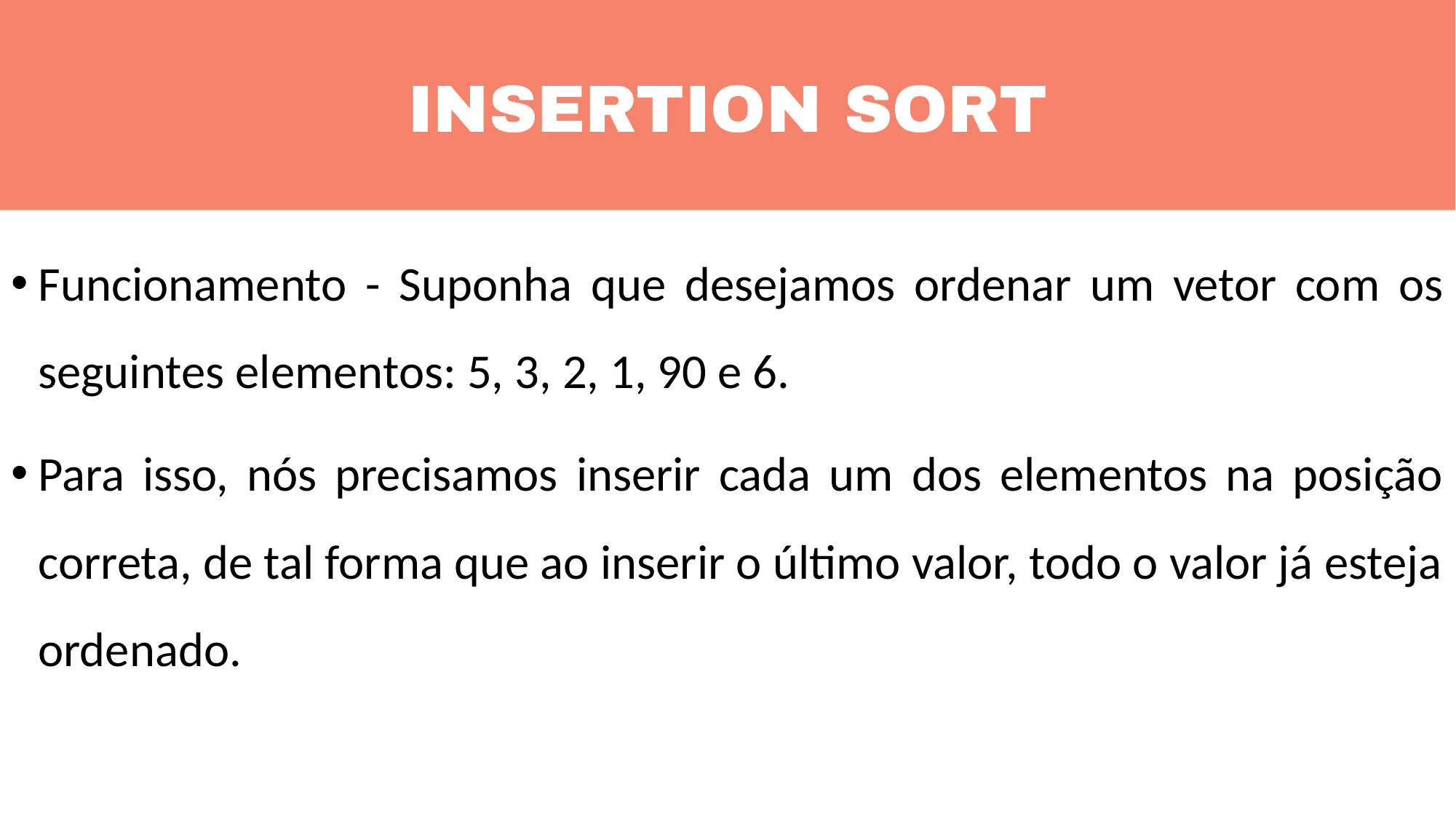

INSERTION SORT
#
Funcionamento - Suponha que desejamos ordenar um vetor com os seguintes elementos: 5, 3, 2, 1, 90 e 6.
Para isso, nós precisamos inserir cada um dos elementos na posição correta, de tal forma que ao inserir o último valor, todo o valor já esteja ordenado.